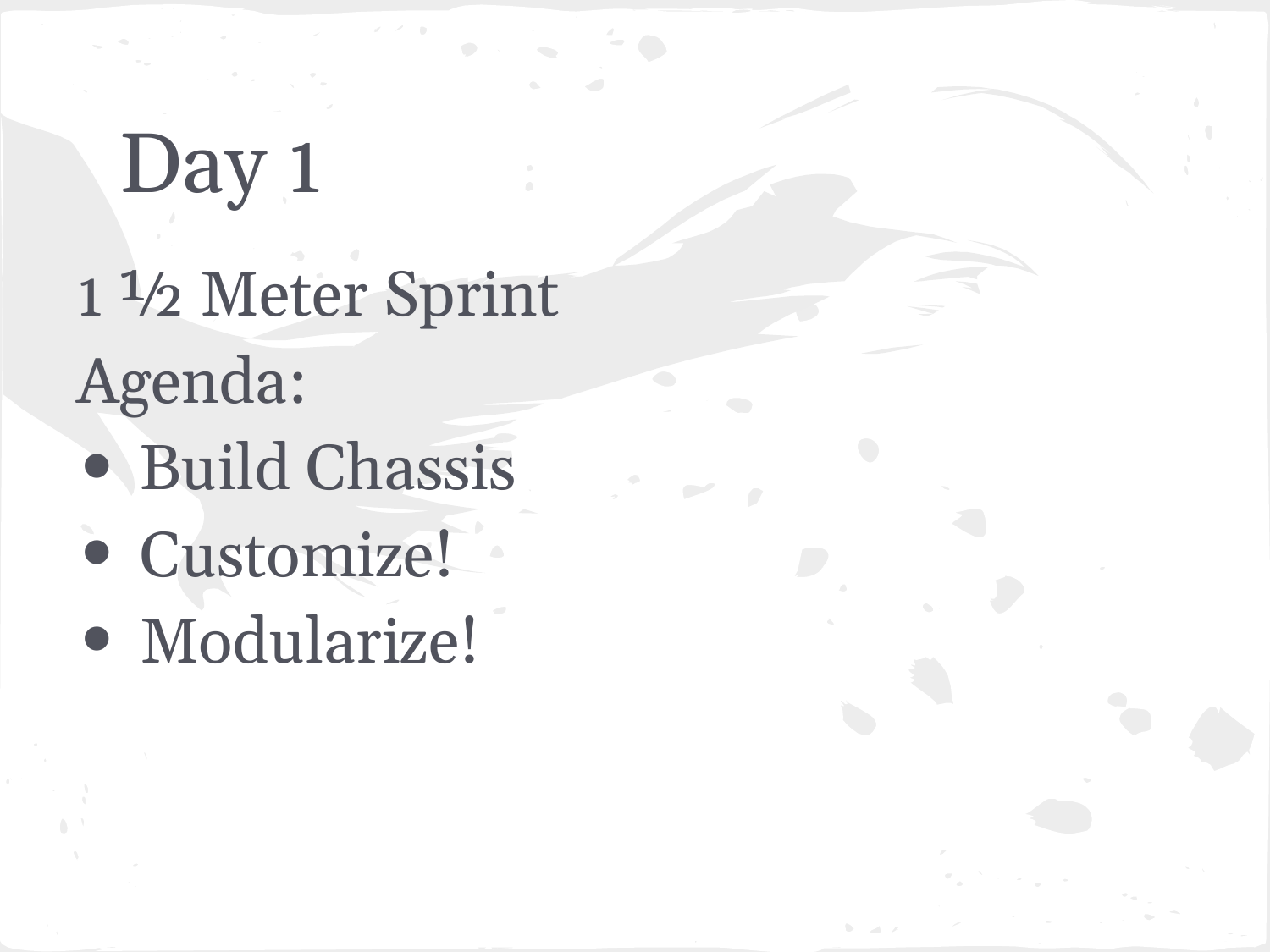

# Day 1
1 ½ Meter Sprint
Agenda:
Build Chassis
Customize!
Modularize!